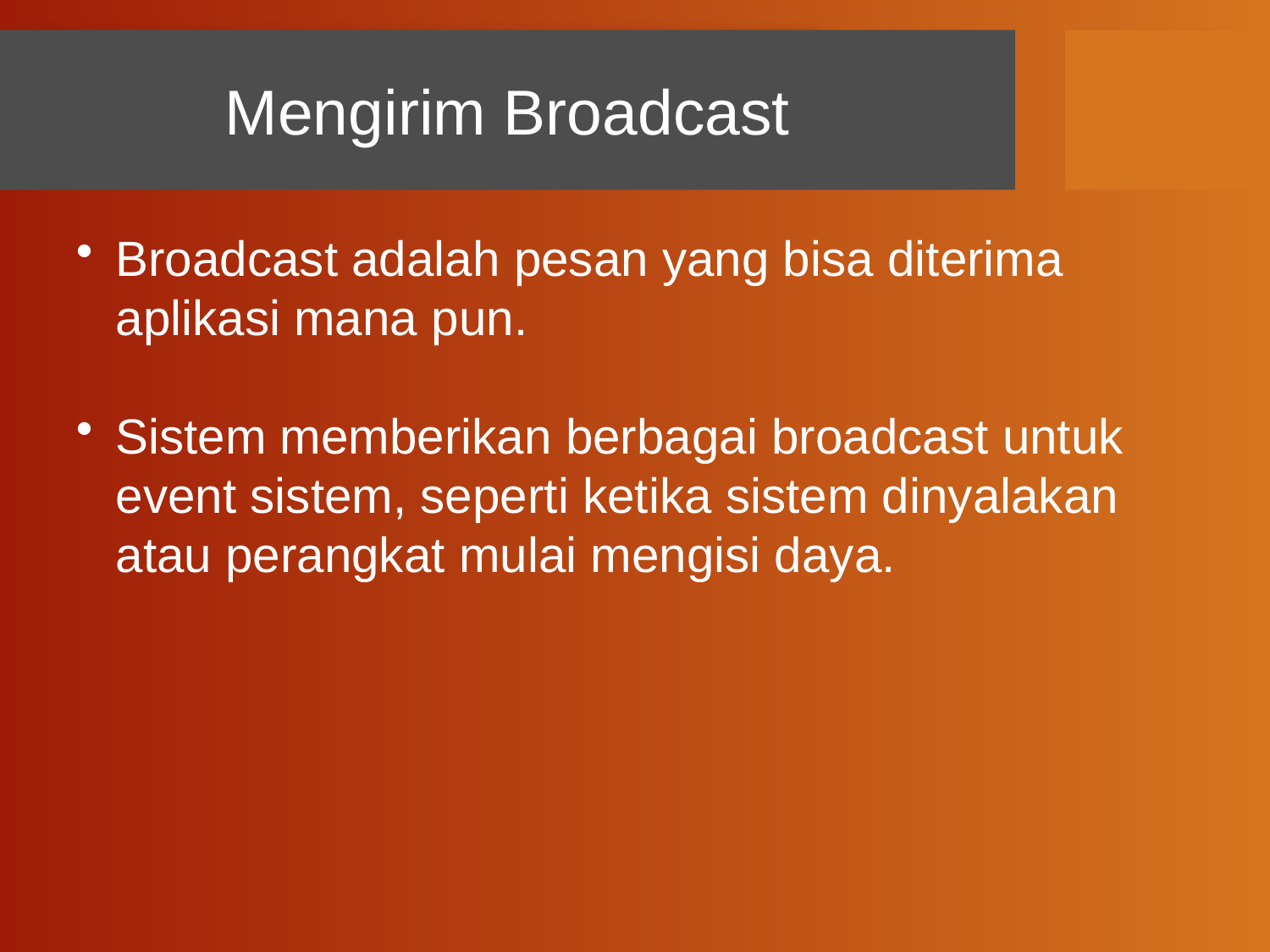

# Mengirim Broadcast
Broadcast adalah pesan yang bisa diterima aplikasi mana pun.

Sistem memberikan berbagai broadcast untuk event sistem, seperti ketika sistem dinyalakan atau perangkat mulai mengisi daya.